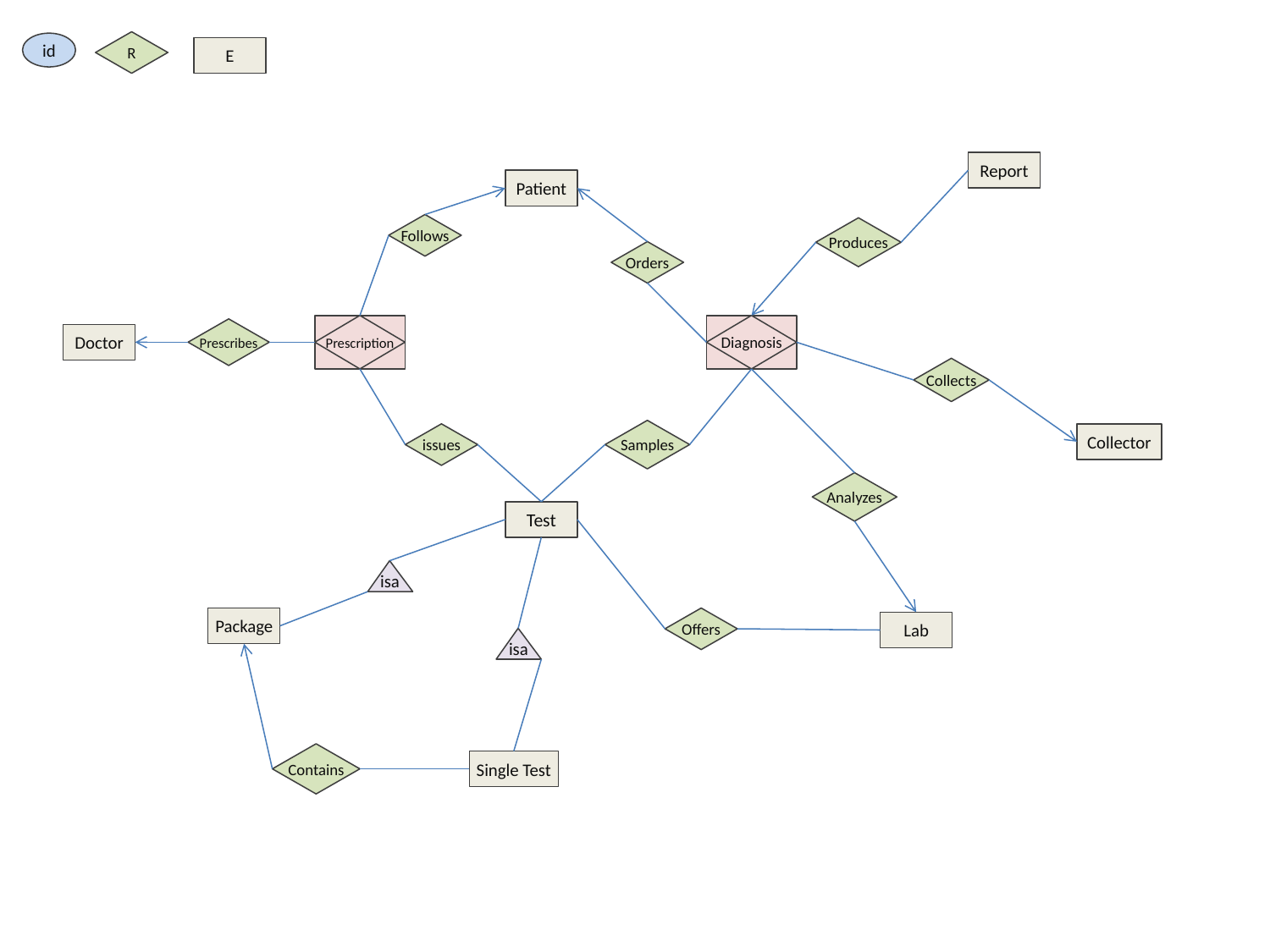

R
id
E
Report
Patient
Follows
Produces
Orders

Prescription

Diagnosis
Prescribes
Doctor
Collects
Samples
issues
Collector
Analyzes
Test
isa
Package
Offers
Lab
isa
Contains
Single Test